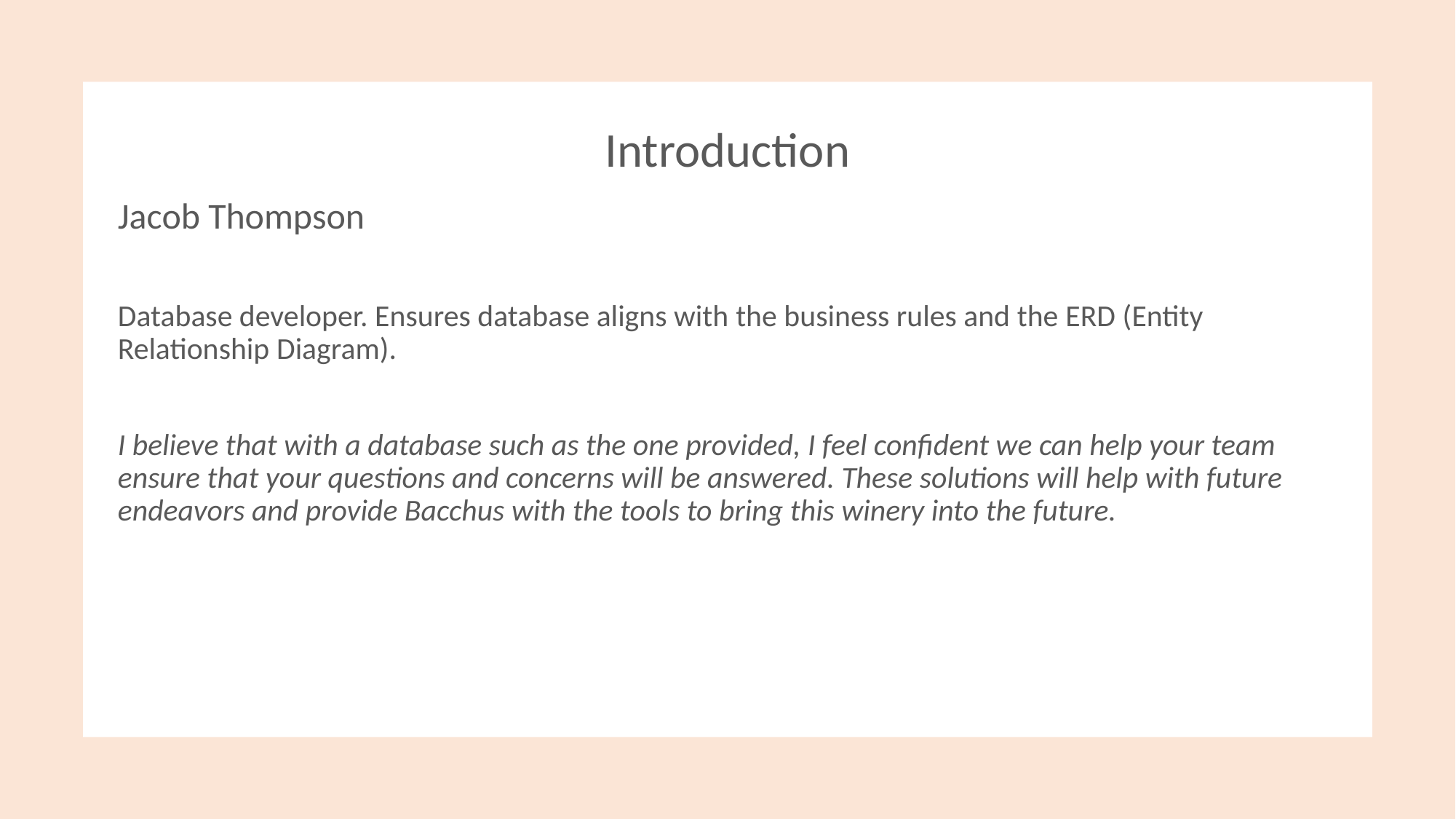

# Introduction

Jacob Thompson

Database developer. Ensures database aligns with the business rules and the ERD (Entity Relationship Diagram).

I believe that with a database such as the one provided, I feel confident we can help your team ensure that your questions and concerns will be answered. These solutions will help with future endeavors and provide Bacchus with the tools to bring this winery into the future.